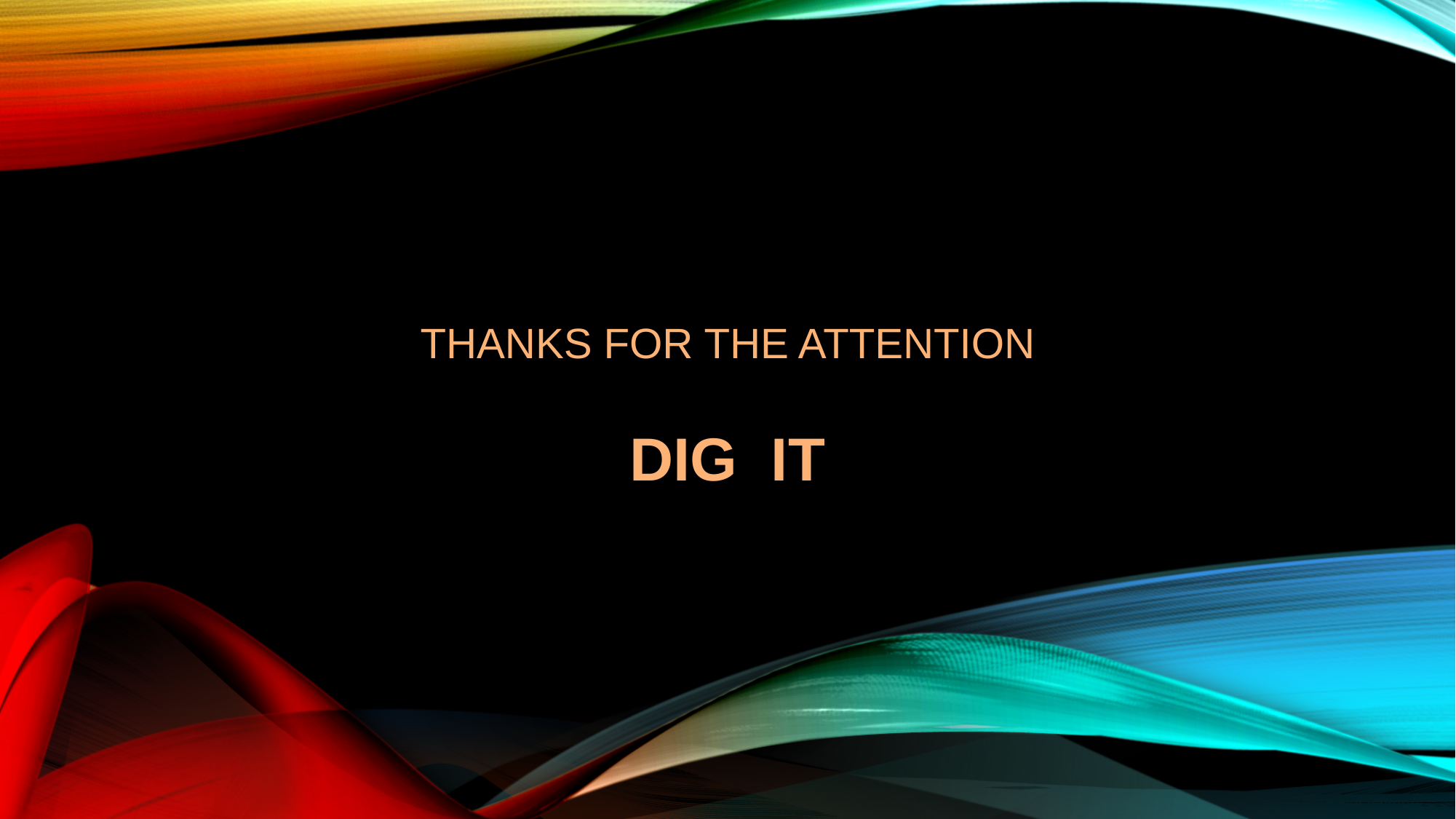

# Thanks for the attention
dig  it